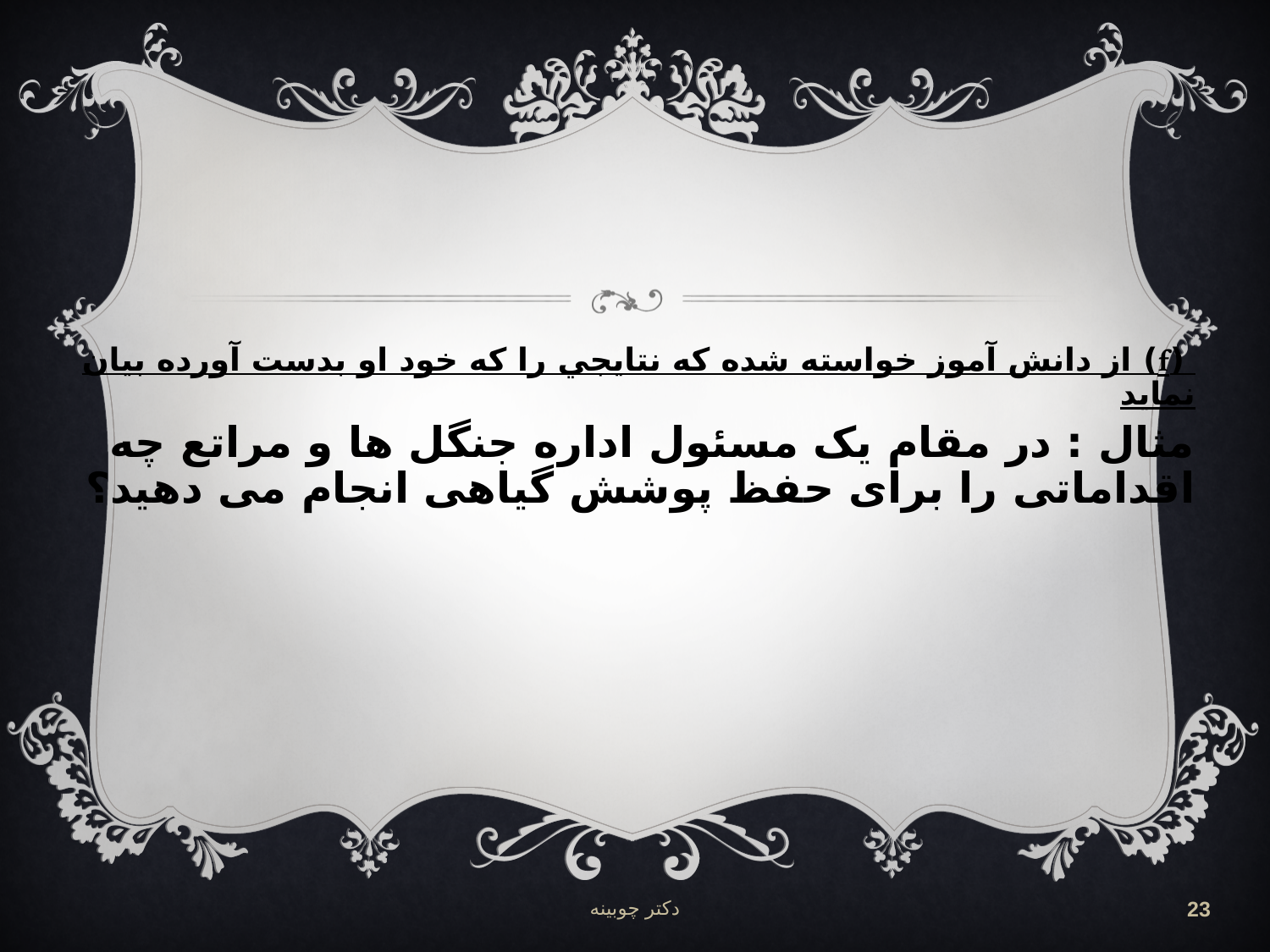

(f) از دانش آموز خواسته شده كه نتايجي را كه خود او بدست آورده بيان نمايد
مثال : در مقام یک مسئول اداره جنگل ها و مراتع چه اقداماتی را برای حفظ پوشش گیاهی انجام می دهید؟
دکتر چوبینه
23